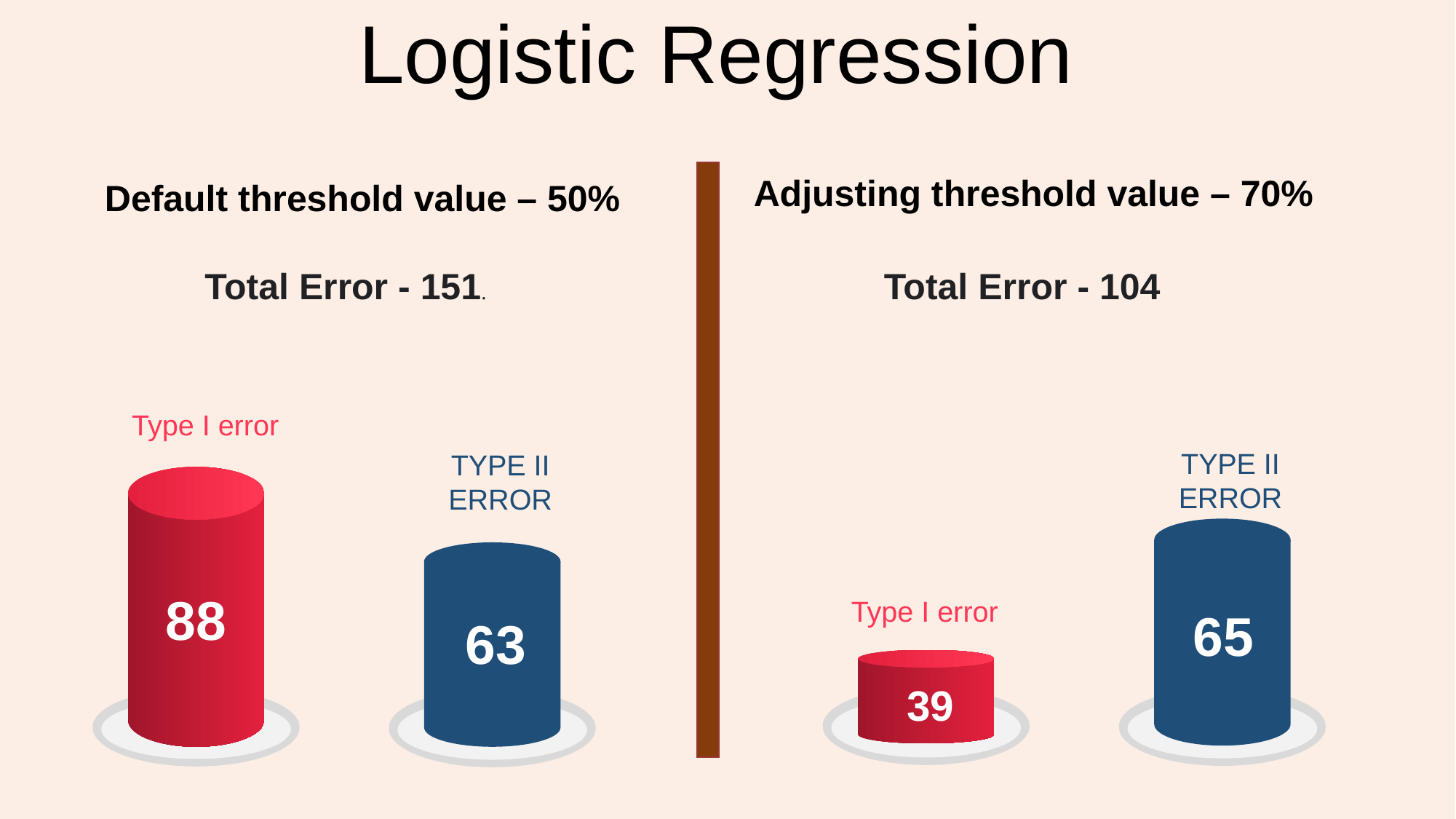

# Logistic Regression
Adjusting threshold value – 70%

Default threshold value – 50%
Total Error - 151.
Total Error - 104
Type I error

88

TYPE II ERROR

65

TYPE II ERROR

63

Type I error

39